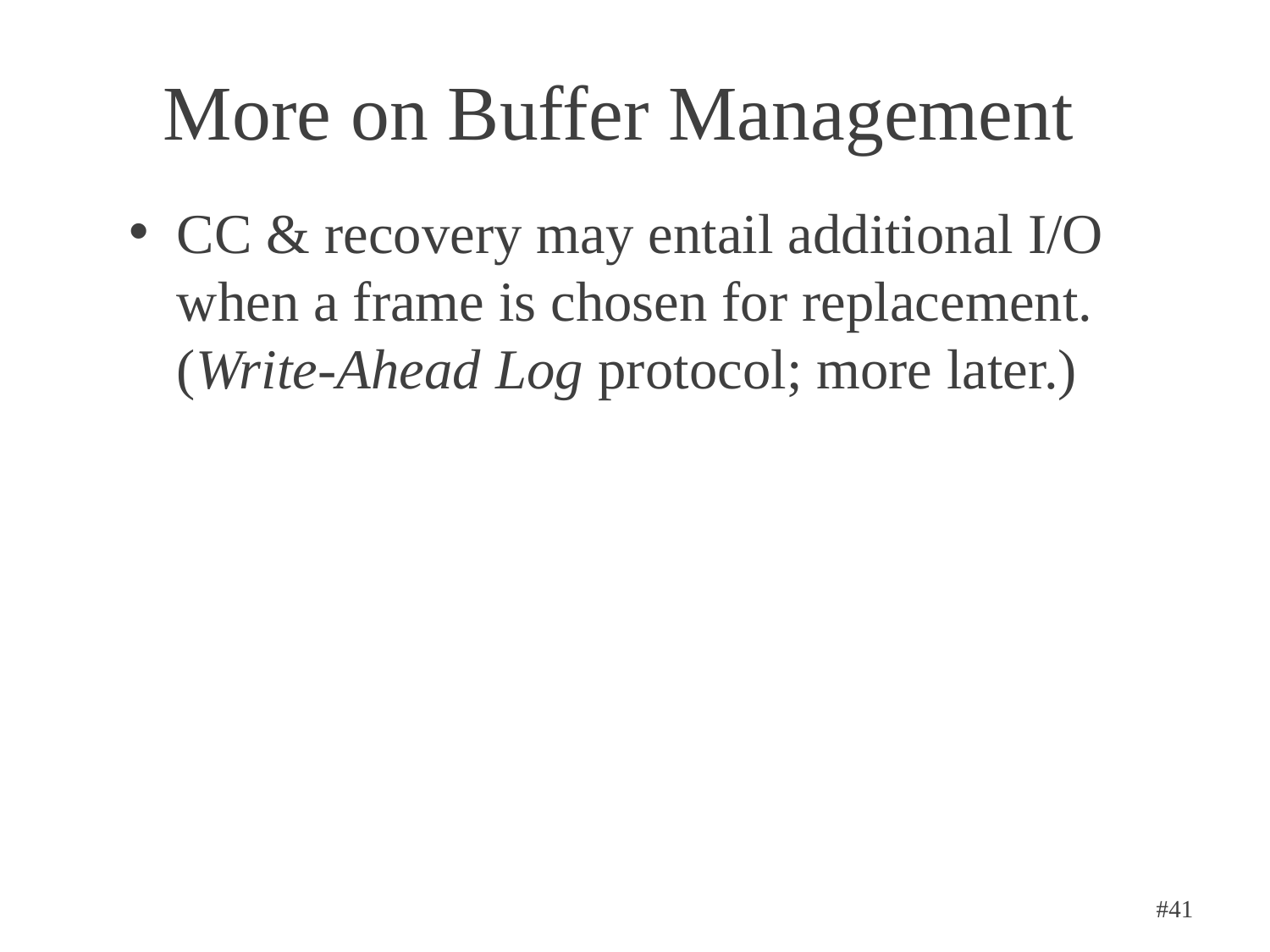

# More on Buffer Management
CC & recovery may entail additional I/O when a frame is chosen for replacement. (Write-Ahead Log protocol; more later.)

#41